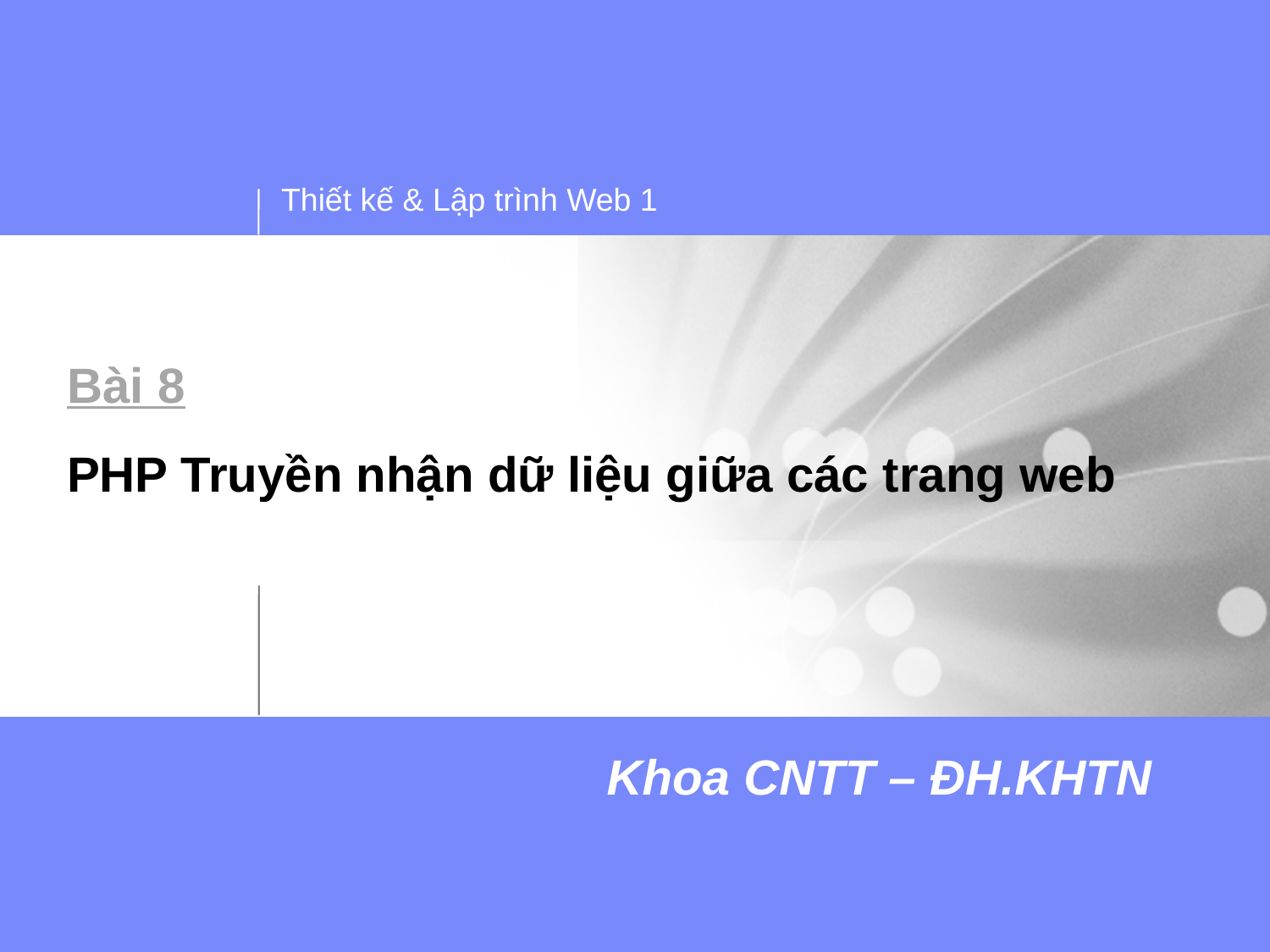

# Bài 8 PHP Truyền nhận dữ liệu giữa các trang web